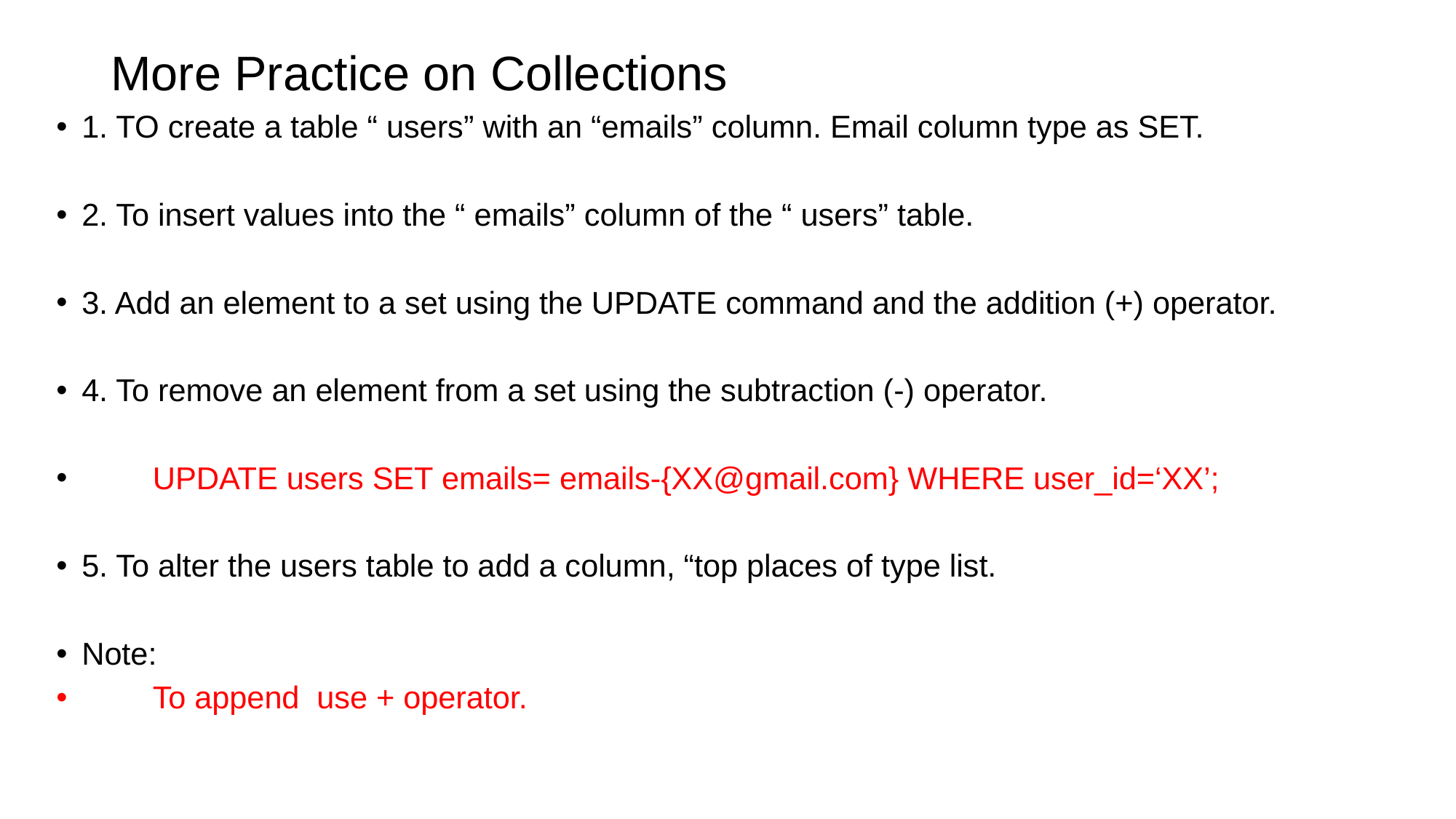

# More Practice on Collections
1. TO create a table “ users” with an “emails” column. Email column type as SET.

2. To insert values into the “ emails” column of the “ users” table.

3. Add an element to a set using the UPDATE command and the addition (+) operator.

4. To remove an element from a set using the subtraction (-) operator.

	UPDATE users SET emails= emails-{XX@gmail.com} WHERE user_id=‘XX’;

5. To alter the users table to add a column, “top places of type list.

Note:
   	To append  use + operator.